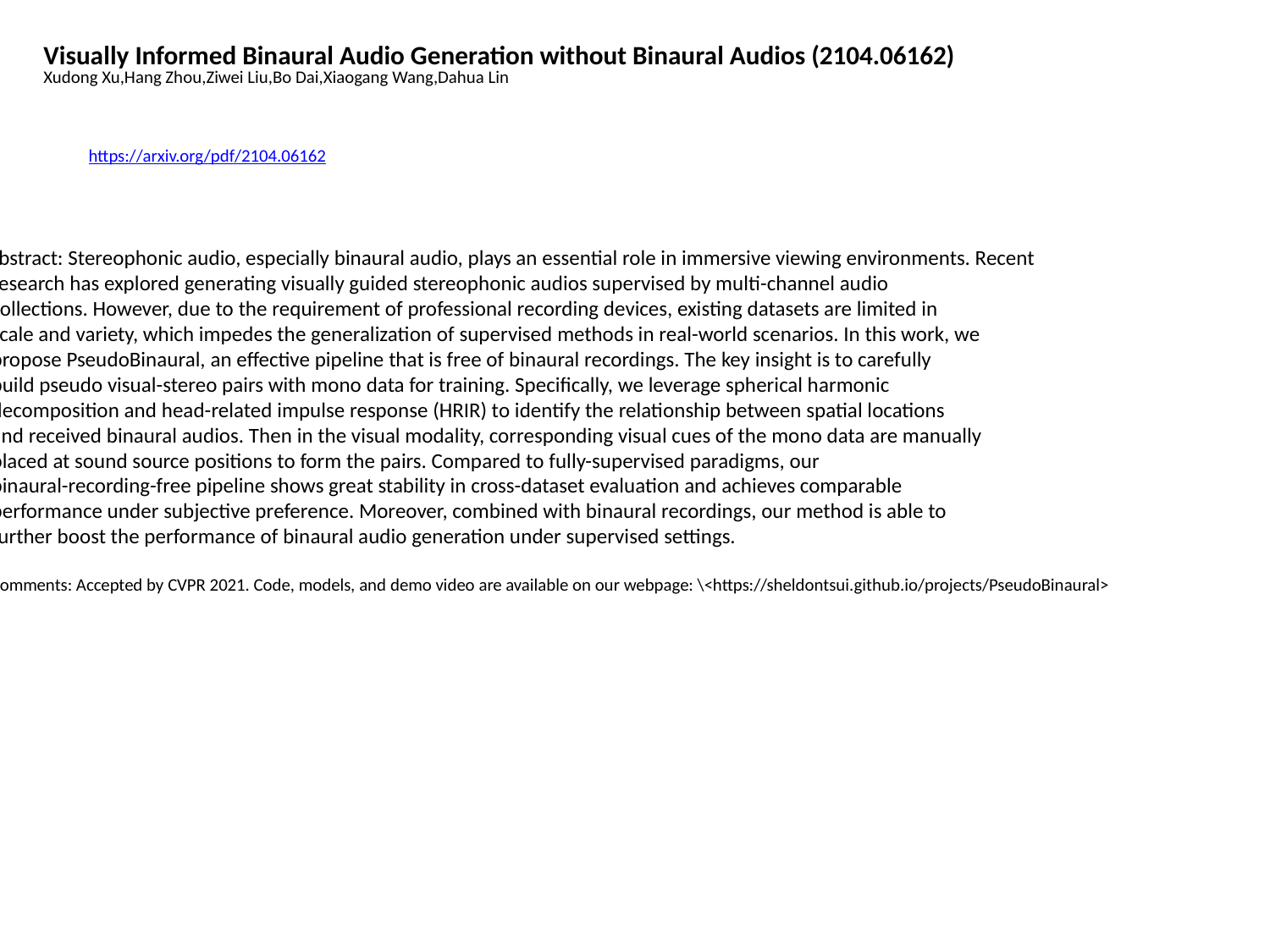

Visually Informed Binaural Audio Generation without Binaural Audios (2104.06162)
Xudong Xu,Hang Zhou,Ziwei Liu,Bo Dai,Xiaogang Wang,Dahua Lin

https://arxiv.org/pdf/2104.06162

Abstract: Stereophonic audio, especially binaural audio, plays an essential role in immersive viewing environments. Recent
 research has explored generating visually guided stereophonic audios supervised by multi-channel audio
 collections. However, due to the requirement of professional recording devices, existing datasets are limited in
 scale and variety, which impedes the generalization of supervised methods in real-world scenarios. In this work, we
 propose PseudoBinaural, an effective pipeline that is free of binaural recordings. The key insight is to carefully
 build pseudo visual-stereo pairs with mono data for training. Specifically, we leverage spherical harmonic
 decomposition and head-related impulse response (HRIR) to identify the relationship between spatial locations
 and received binaural audios. Then in the visual modality, corresponding visual cues of the mono data are manually
 placed at sound source positions to form the pairs. Compared to fully-supervised paradigms, our
 binaural-recording-free pipeline shows great stability in cross-dataset evaluation and achieves comparable
 performance under subjective preference. Moreover, combined with binaural recordings, our method is able to
 further boost the performance of binaural audio generation under supervised settings.
 Comments: Accepted by CVPR 2021. Code, models, and demo video are available on our webpage: \<https://sheldontsui.github.io/projects/PseudoBinaural>